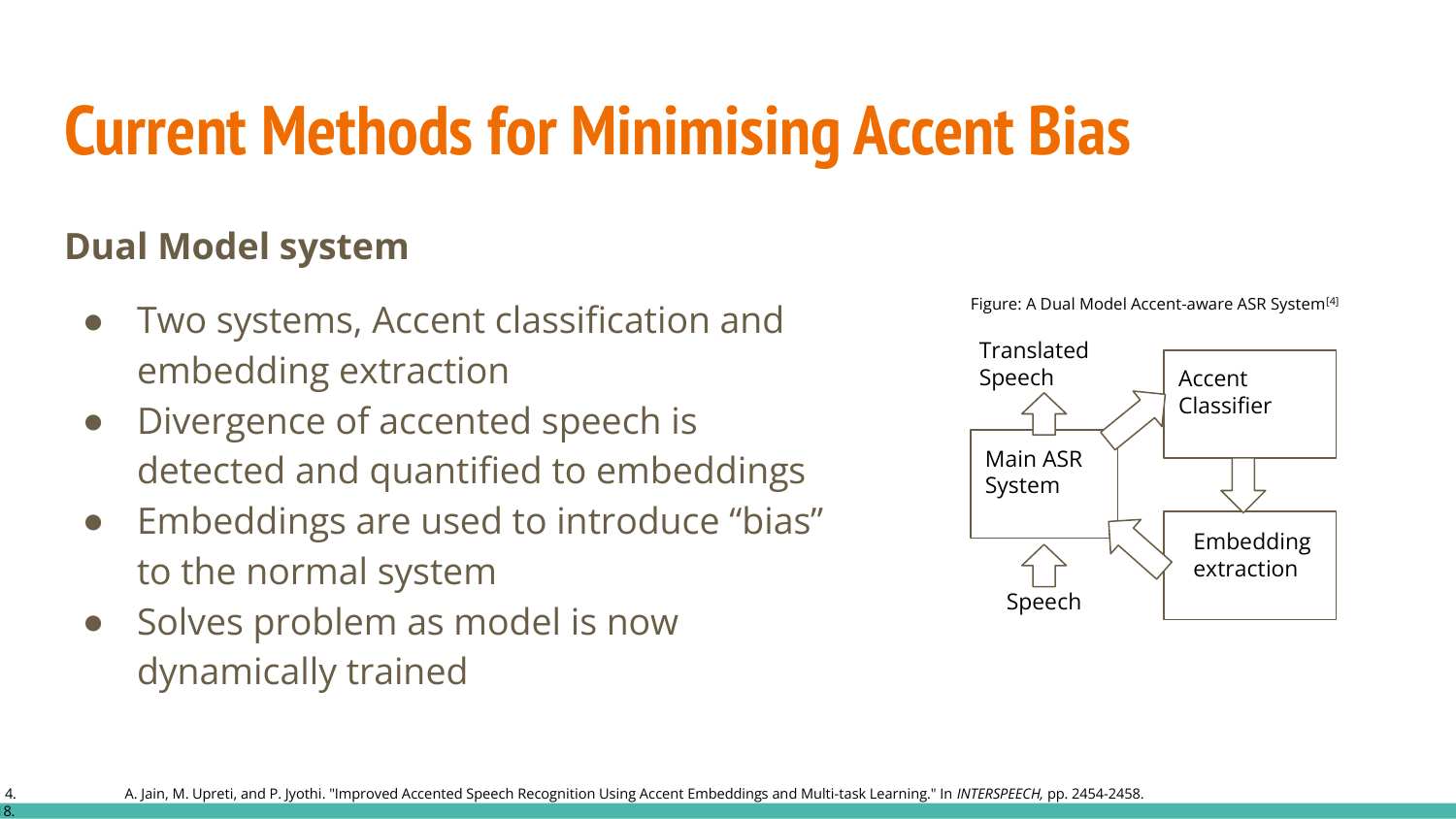

# Current Methods for Minimising Accent Bias
Dual Model system
Two systems, Accent classification and embedding extraction
Divergence of accented speech is detected and quantified to embeddings
Embeddings are used to introduce “bias” to the normal system
Solves problem as model is now dynamically trained
Figure: A Dual Model Accent-aware ASR System[4]
Translated Speech

Accent Classifier

Main ASR System

Embedding extraction

Speech
       4.	A. Jain, M. Upreti, and P. Jyothi. "Improved Accented Speech Recognition Using Accent Embeddings and Multi-task Learning." In INTERSPEECH, pp. 2454-2458. 2018.